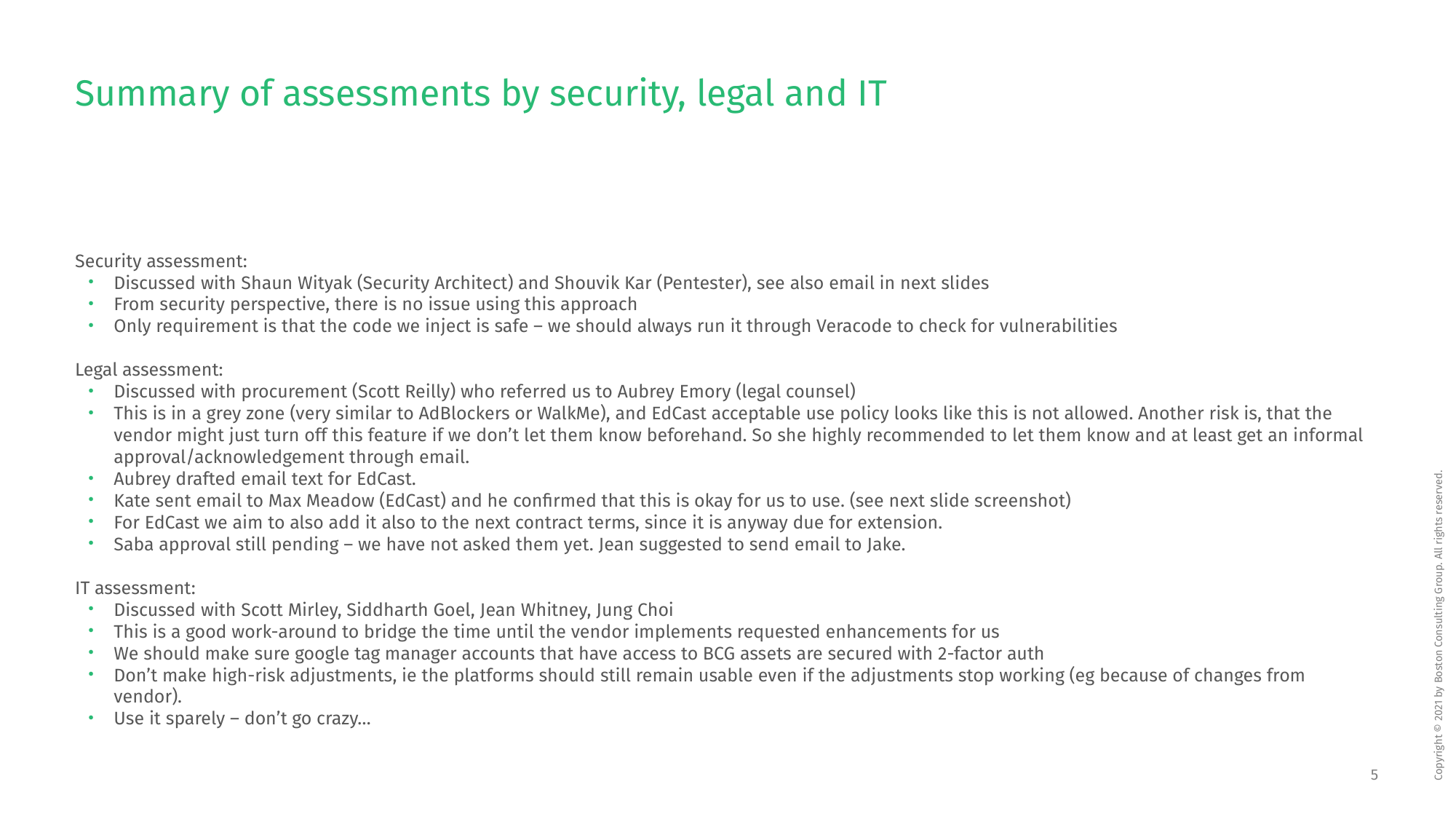

# Summary of assessments by security, legal and IT
Security assessment:
Discussed with Shaun Wityak (Security Architect) and Shouvik Kar (Pentester), see also email in next slides
From security perspective, there is no issue using this approach
Only requirement is that the code we inject is safe – we should always run it through Veracode to check for vulnerabilities

Legal assessment:
Discussed with procurement (Scott Reilly) who referred us to Aubrey Emory (legal counsel)
This is in a grey zone (very similar to AdBlockers or WalkMe), and EdCast acceptable use policy looks like this is not allowed. Another risk is, that the vendor might just turn off this feature if we don’t let them know beforehand. So she highly recommended to let them know and at least get an informal approval/acknowledgement through email.
Aubrey drafted email text for EdCast.
Kate sent email to Max Meadow (EdCast) and he confirmed that this is okay for us to use. (see next slide screenshot)
For EdCast we aim to also add it also to the next contract terms, since it is anyway due for extension.
Saba approval still pending – we have not asked them yet. Jean suggested to send email to Jake.

IT assessment:
Discussed with Scott Mirley, Siddharth Goel, Jean Whitney, Jung Choi
This is a good work-around to bridge the time until the vendor implements requested enhancements for us
We should make sure google tag manager accounts that have access to BCG assets are secured with 2-factor auth
Don’t make high-risk adjustments, ie the platforms should still remain usable even if the adjustments stop working (eg because of changes from vendor).
Use it sparely – don’t go crazy…